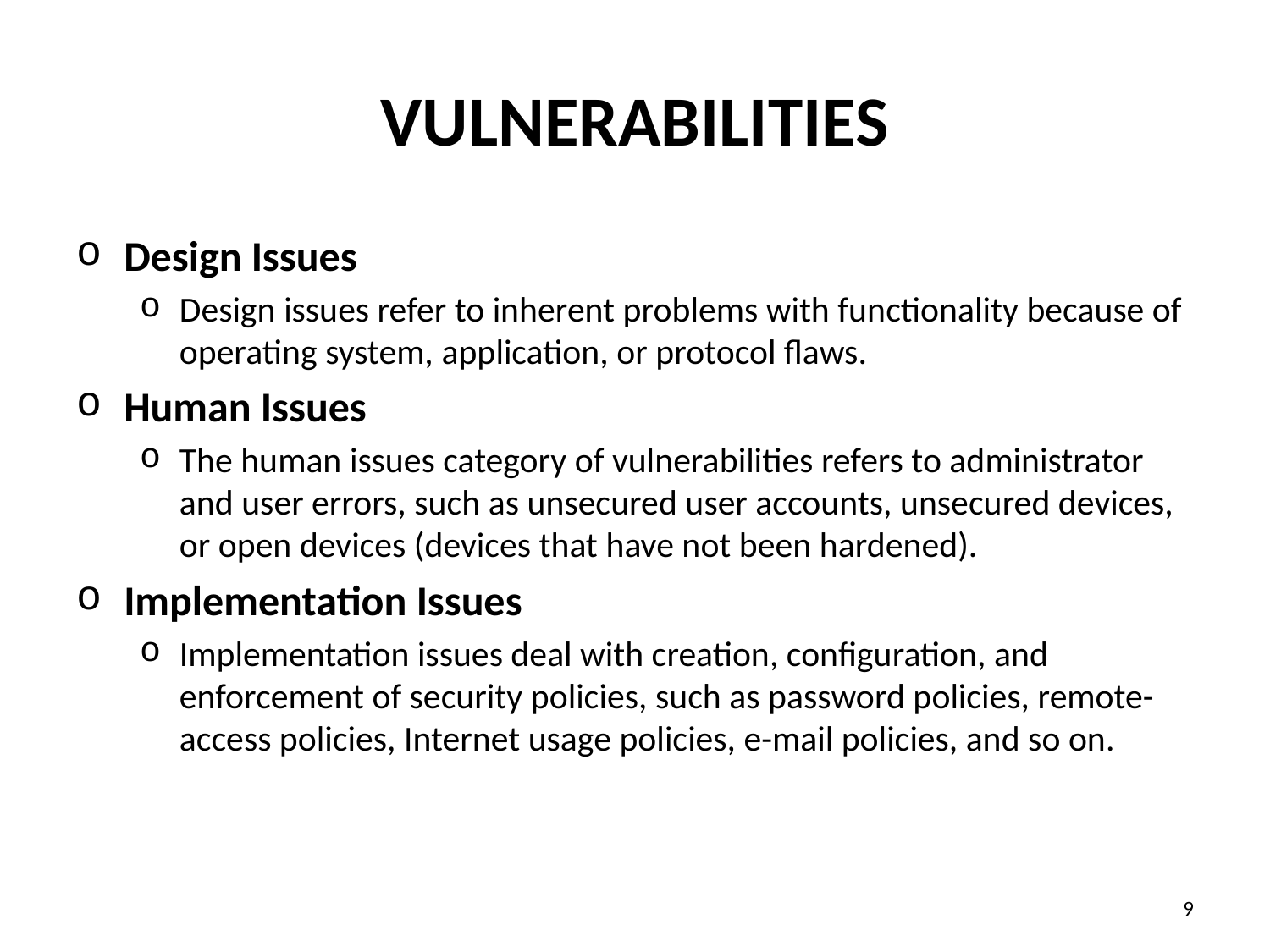

# Vulnerabilities
Design Issues
Design issues refer to inherent problems with functionality because of operating system, application, or protocol flaws.
Human Issues
The human issues category of vulnerabilities refers to administrator and user errors, such as unsecured user accounts, unsecured devices, or open devices (devices that have not been hardened).
Implementation Issues
Implementation issues deal with creation, configuration, and enforcement of security policies, such as password policies, remote-access policies, Internet usage policies, e-mail policies, and so on.

9